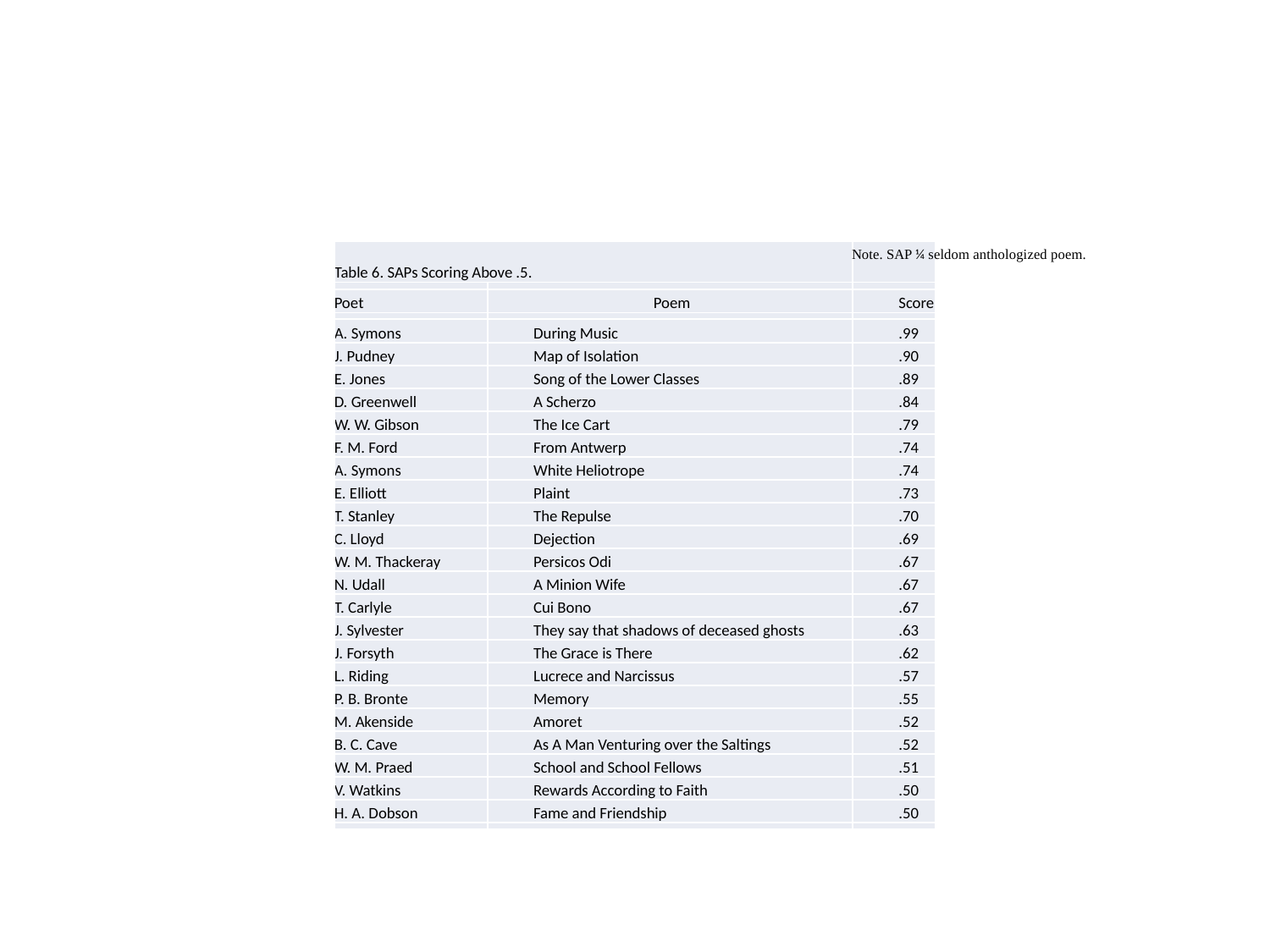

Note. SAP ¼ seldom anthologized poem.

| Table 6. SAPs Scoring Above .5. |  |  |
| --- | --- | --- |
|  |  |  |
| Poet | Poem | Score |
|  |  |  |
| A. Symons | During Music | .99 |
| J. Pudney | Map of Isolation | .90 |
| E. Jones | Song of the Lower Classes | .89 |
| D. Greenwell | A Scherzo | .84 |
| W. W. Gibson | The Ice Cart | .79 |
| F. M. Ford | From Antwerp | .74 |
| A. Symons | White Heliotrope | .74 |
| E. Elliott | Plaint | .73 |
| T. Stanley | The Repulse | .70 |
| C. Lloyd | Dejection | .69 |
| W. M. Thackeray | Persicos Odi | .67 |
| N. Udall | A Minion Wife | .67 |
| T. Carlyle | Cui Bono | .67 |
| J. Sylvester | They say that shadows of deceased ghosts | .63 |
| J. Forsyth | The Grace is There | .62 |
| L. Riding | Lucrece and Narcissus | .57 |
| P. B. Bronte | Memory | .55 |
| M. Akenside | Amoret | .52 |
| B. C. Cave | As A Man Venturing over the Saltings | .52 |
| W. M. Praed | School and School Fellows | .51 |
| V. Watkins | Rewards According to Faith | .50 |
| H. A. Dobson | Fame and Friendship | .50 |
|  |  |  |